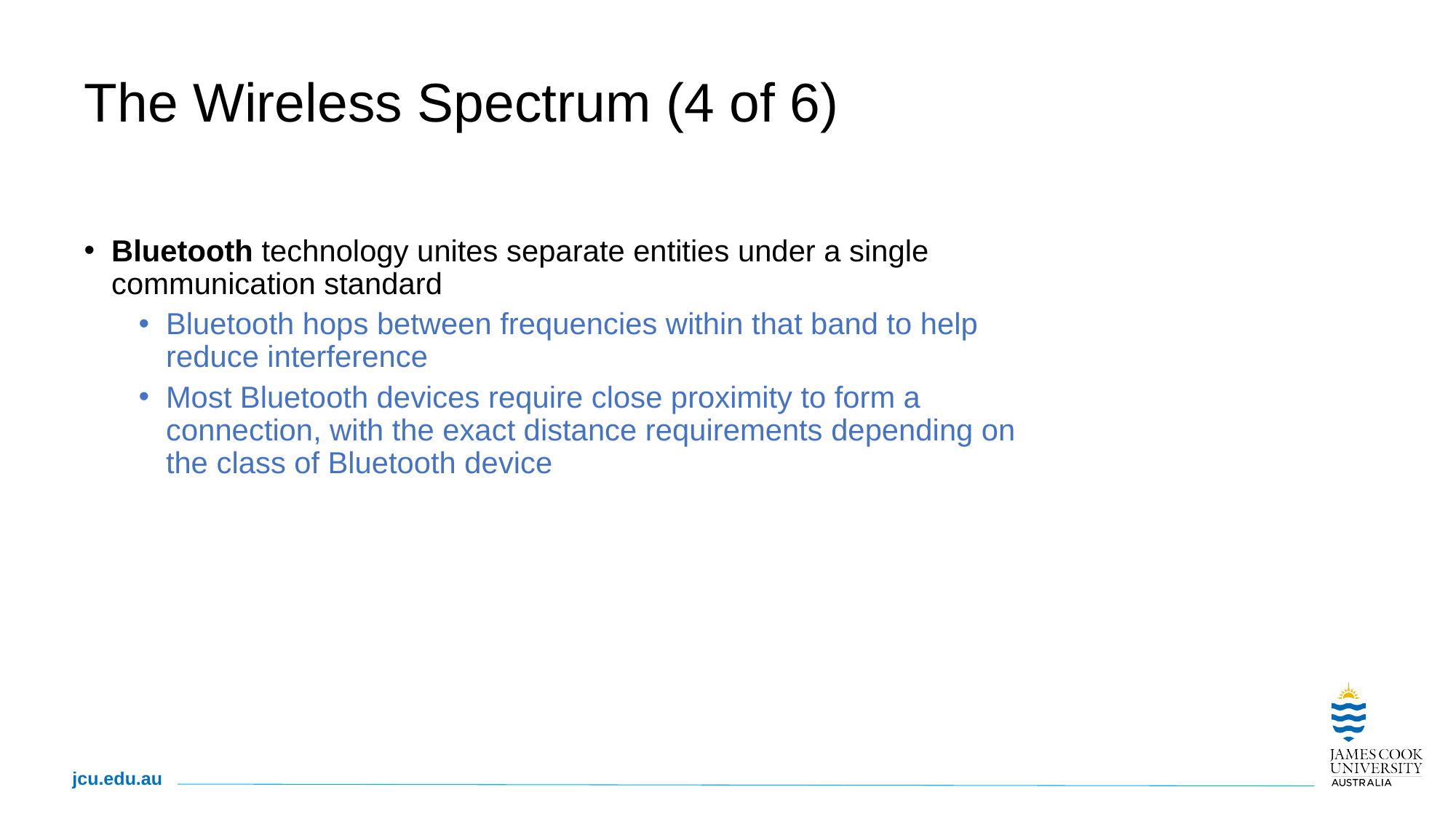

# The Wireless Spectrum (4 of 6)
Bluetooth technology unites separate entities under a single communication standard
Bluetooth hops between frequencies within that band to help reduce interference
Most Bluetooth devices require close proximity to form a connection, with the exact distance requirements depending on the class of Bluetooth device